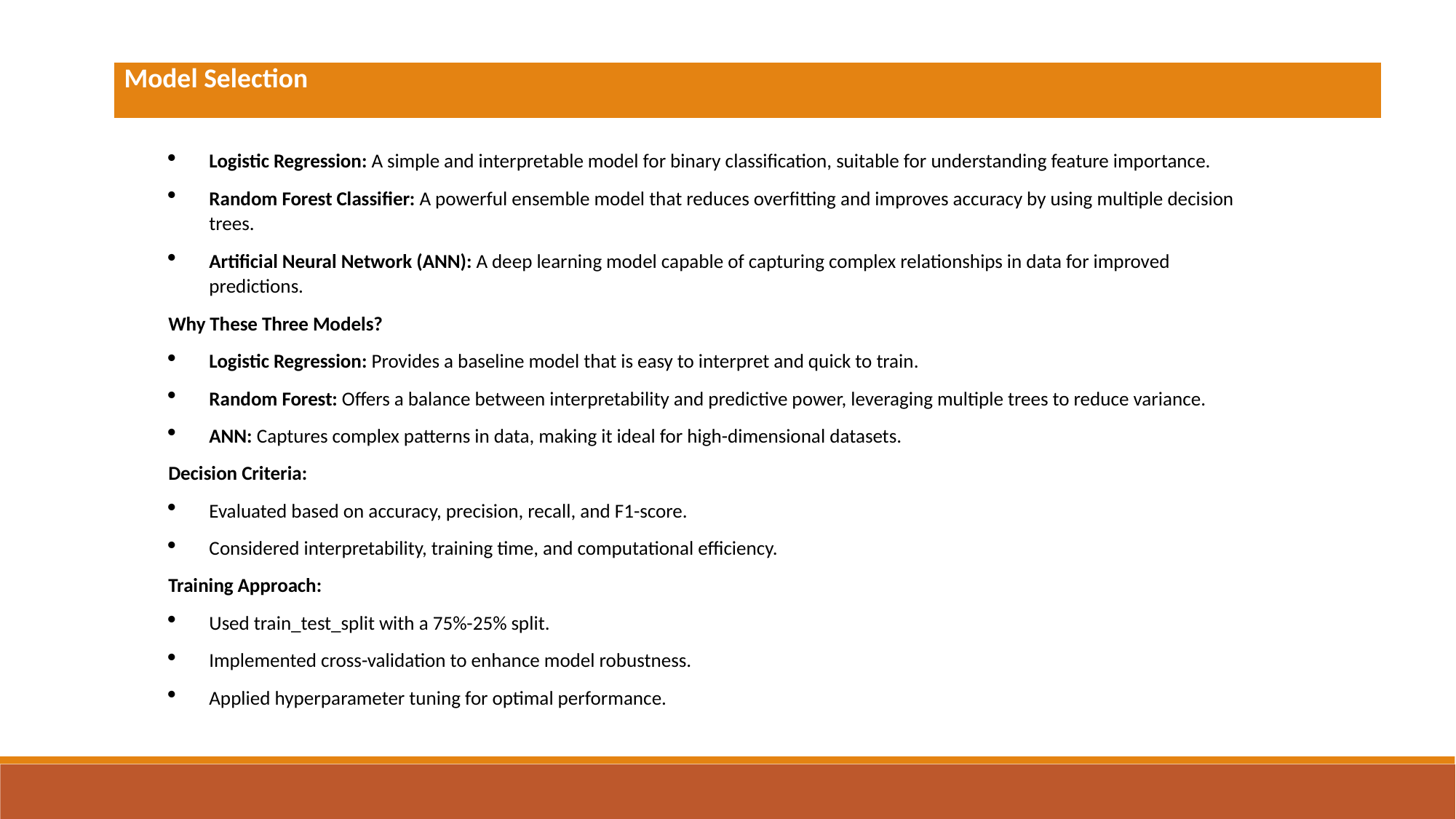

| Model Selection |
| --- |
Logistic Regression: A simple and interpretable model for binary classification, suitable for understanding feature importance.
Random Forest Classifier: A powerful ensemble model that reduces overfitting and improves accuracy by using multiple decision trees.
Artificial Neural Network (ANN): A deep learning model capable of capturing complex relationships in data for improved predictions.
Why These Three Models?
Logistic Regression: Provides a baseline model that is easy to interpret and quick to train.
Random Forest: Offers a balance between interpretability and predictive power, leveraging multiple trees to reduce variance.
ANN: Captures complex patterns in data, making it ideal for high-dimensional datasets.
Decision Criteria:
Evaluated based on accuracy, precision, recall, and F1-score.
Considered interpretability, training time, and computational efficiency.
Training Approach:
Used train_test_split with a 75%-25% split.
Implemented cross-validation to enhance model robustness.
Applied hyperparameter tuning for optimal performance.